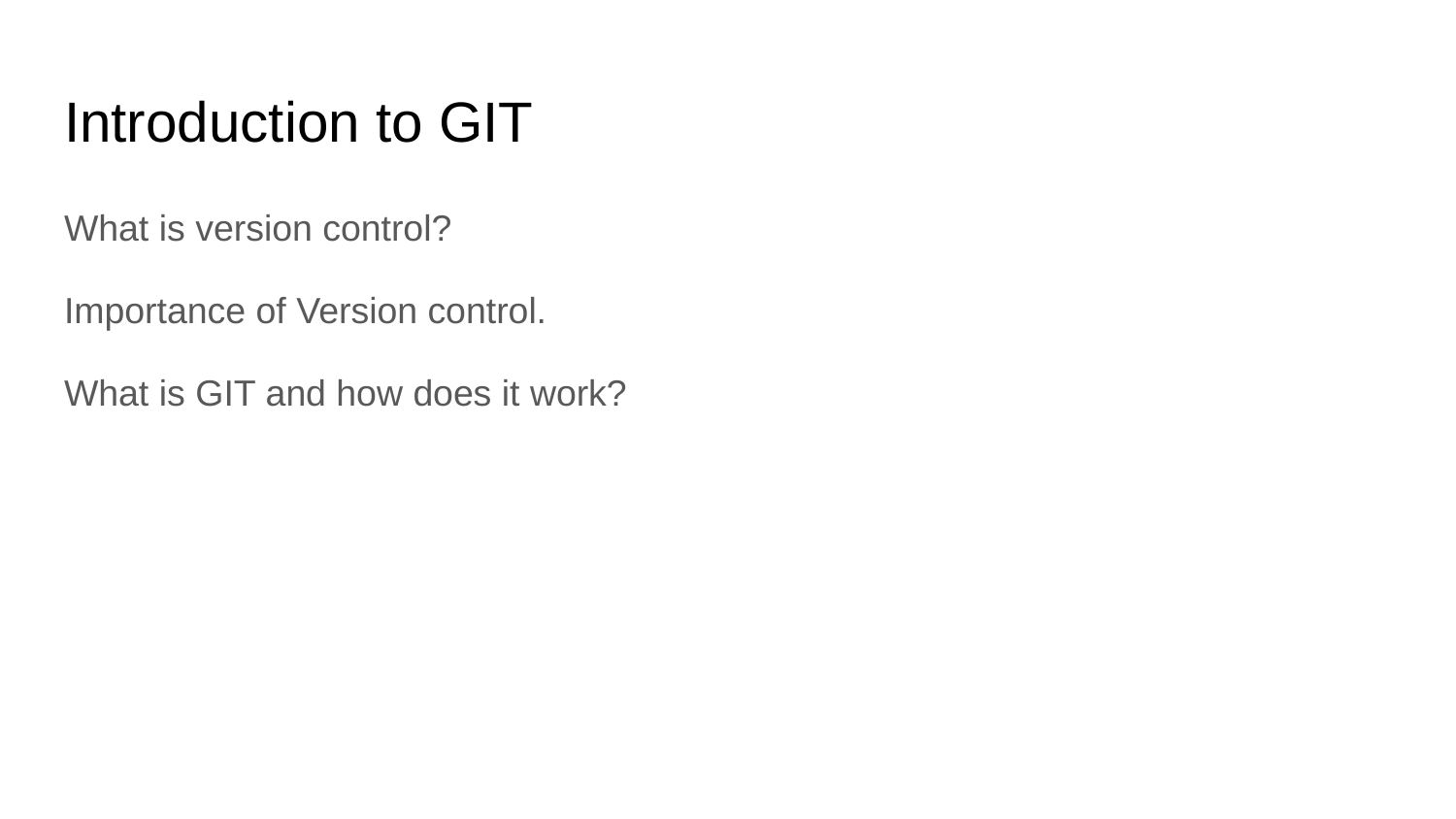

# Introduction to GIT
What is version control?
Importance of Version control.
What is GIT and how does it work?